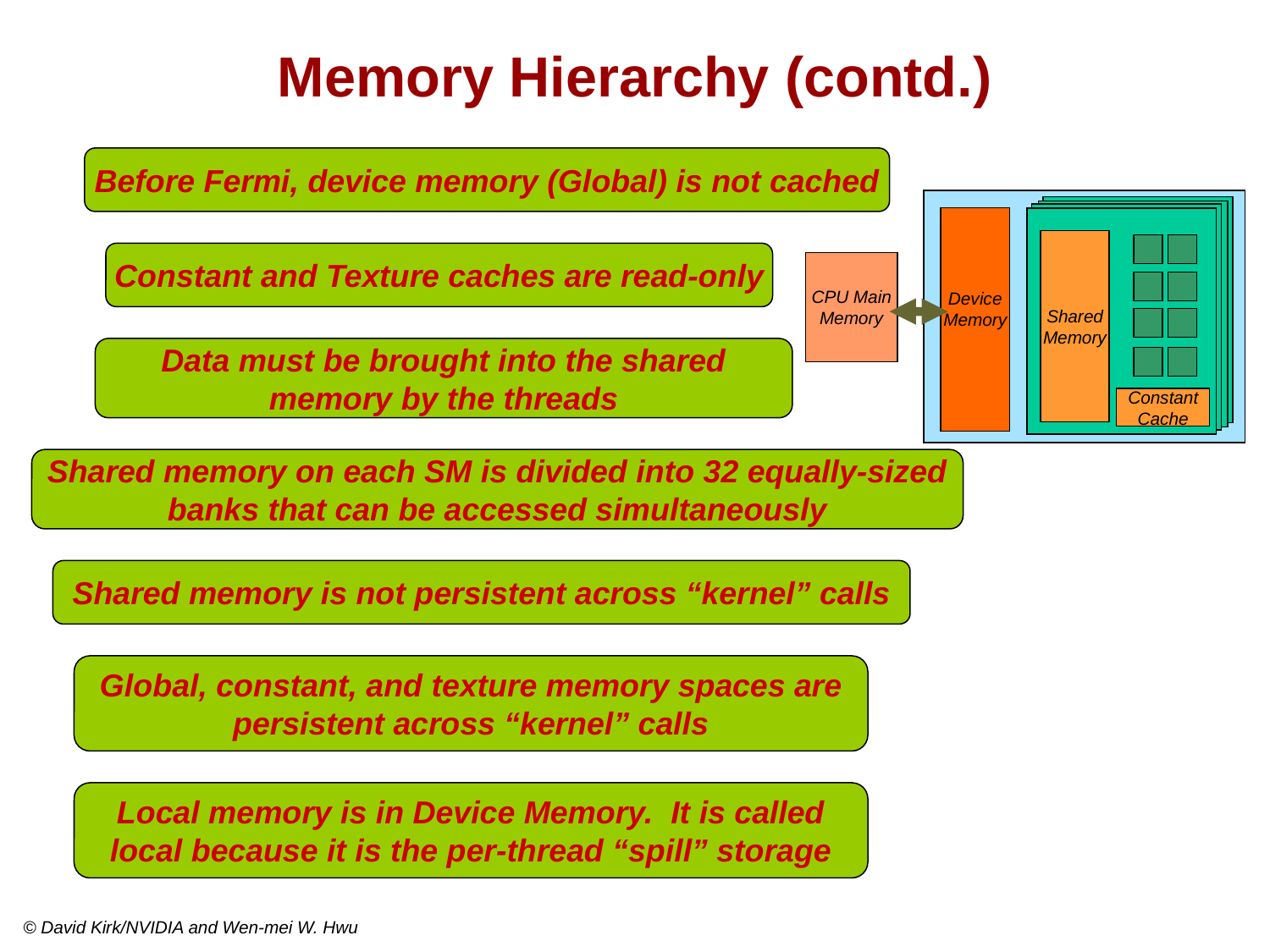

# Memory Hierarchy (contd.)
Before Fermi, device memory (Global) is not cached

Device Memory

Shared Memory

CPU Main Memory

Constant Cache
Constant and Texture caches are read-only
Data must be brought into the shared memory by the threads
Shared memory on each SM is divided into 32 equally-sized banks that can be accessed simultaneously
Shared memory is not persistent across “kernel” calls
Global, constant, and texture memory spaces are persistent across “kernel” calls
Local memory is in Device Memory.  It is called local because it is the per-thread “spill” storage
© David Kirk/NVIDIA and Wen-mei W. Hwu